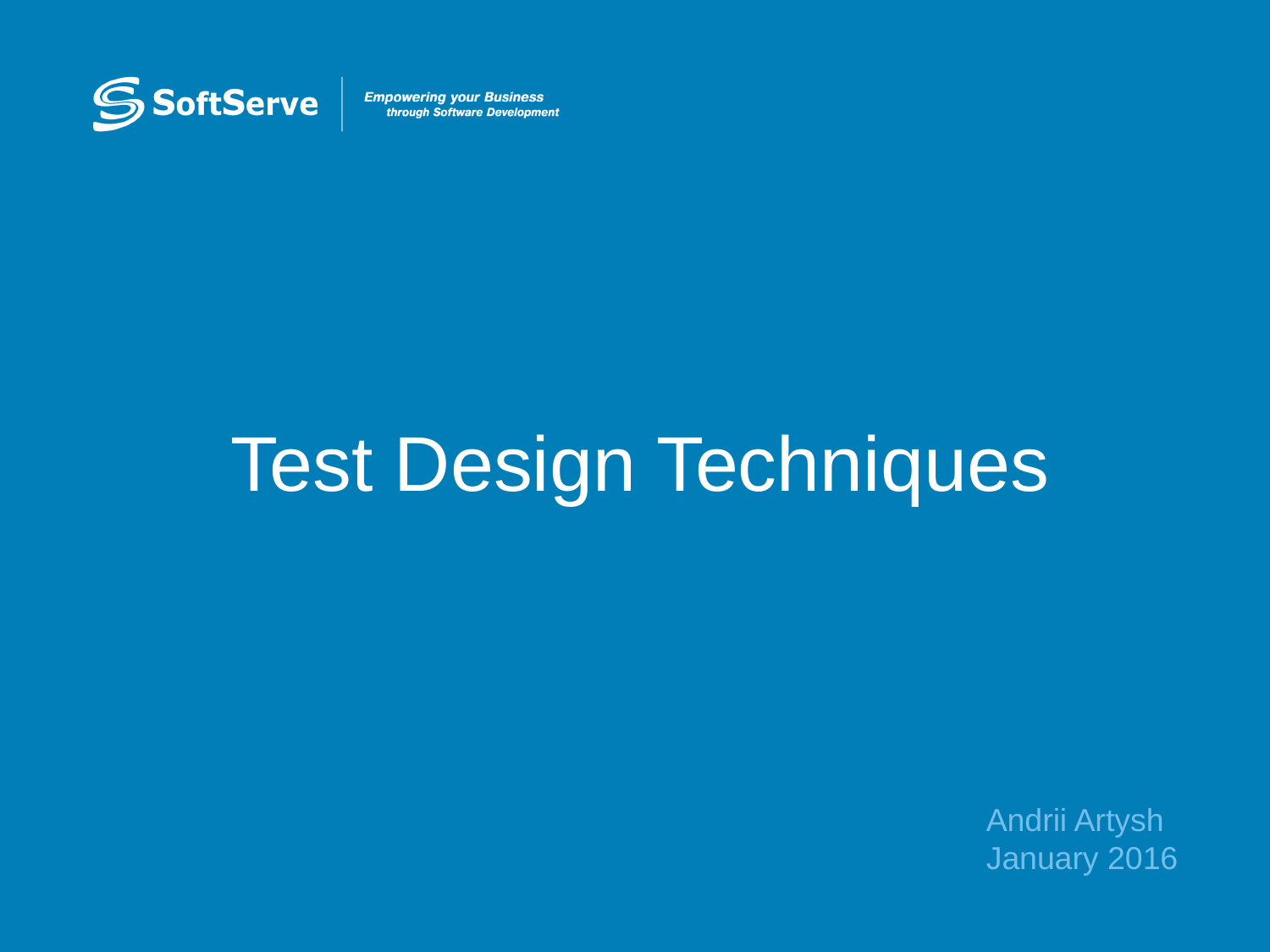

# Test Design Techniques
Andrii Artysh
January 2016